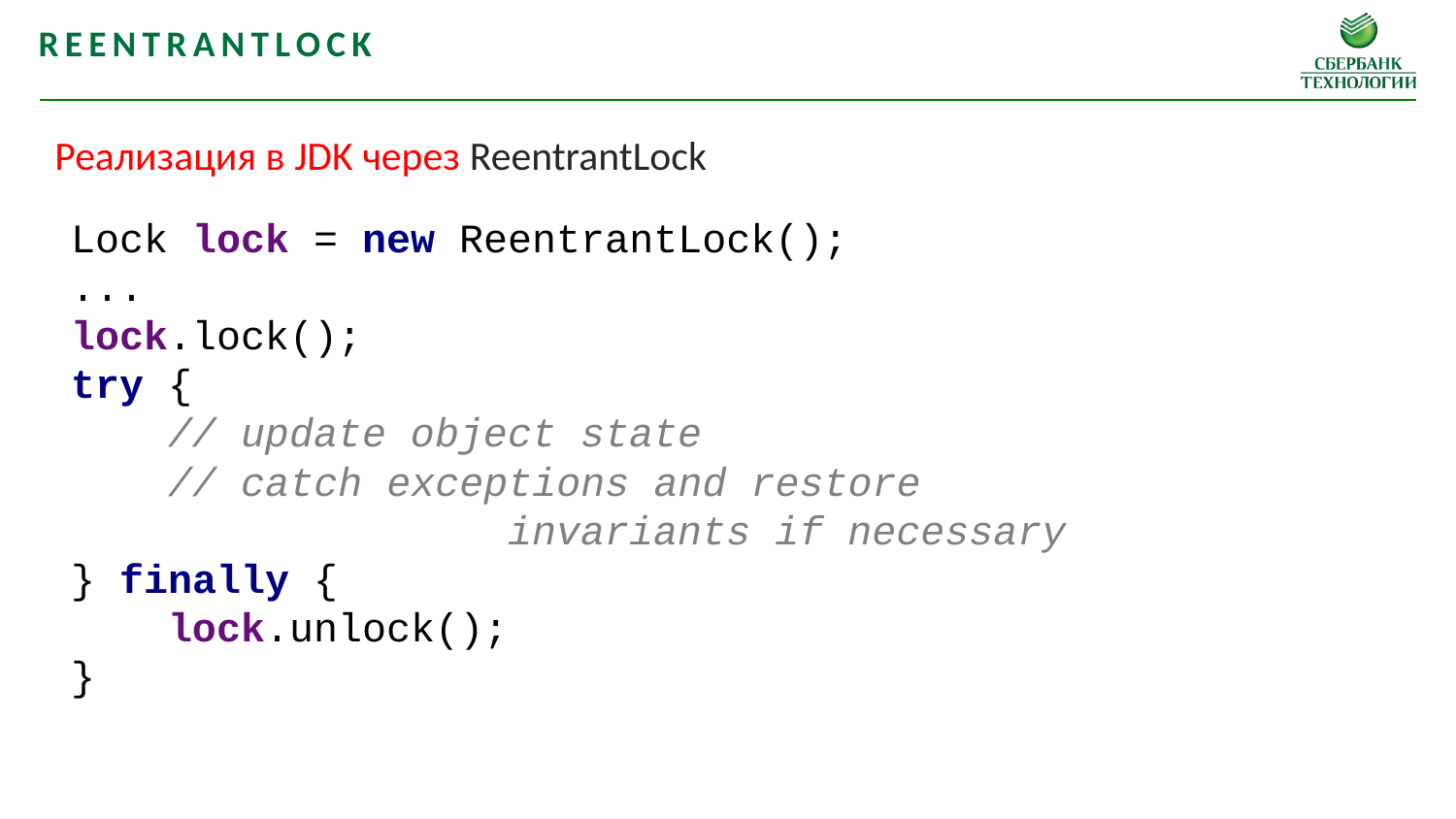

ReentrantLock
Реализация в JDK через ReentrantLock

Lock lock = new ReentrantLock();
...
lock.lock();
try {
    // update object state
    // catch exceptions and restore
			invariants if necessary
} finally {
    lock.unlock();
}